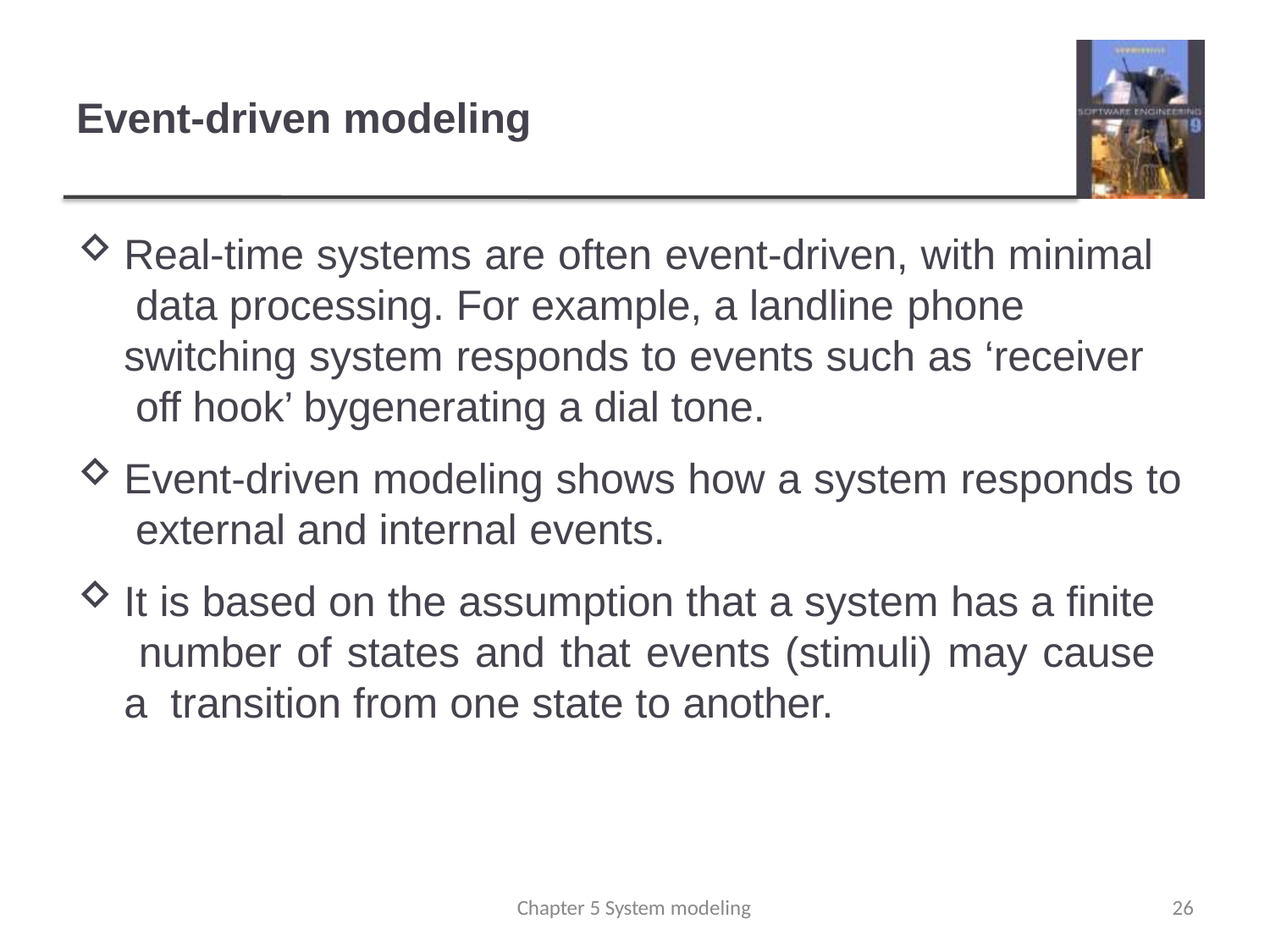

# Event-driven modeling
Real-time systems are often event-driven, with minimal  data processing. For example, a landline phone
switching system responds to events such as ‘receiver  off hook’ bygenerating a dial tone.
Event-driven modeling shows how a system responds to  external and internal events.
It is based on the assumption that a system has a finite  number of states and that events (stimuli) may cause a  transition from one state to another.
Chapter 5 System modeling
26